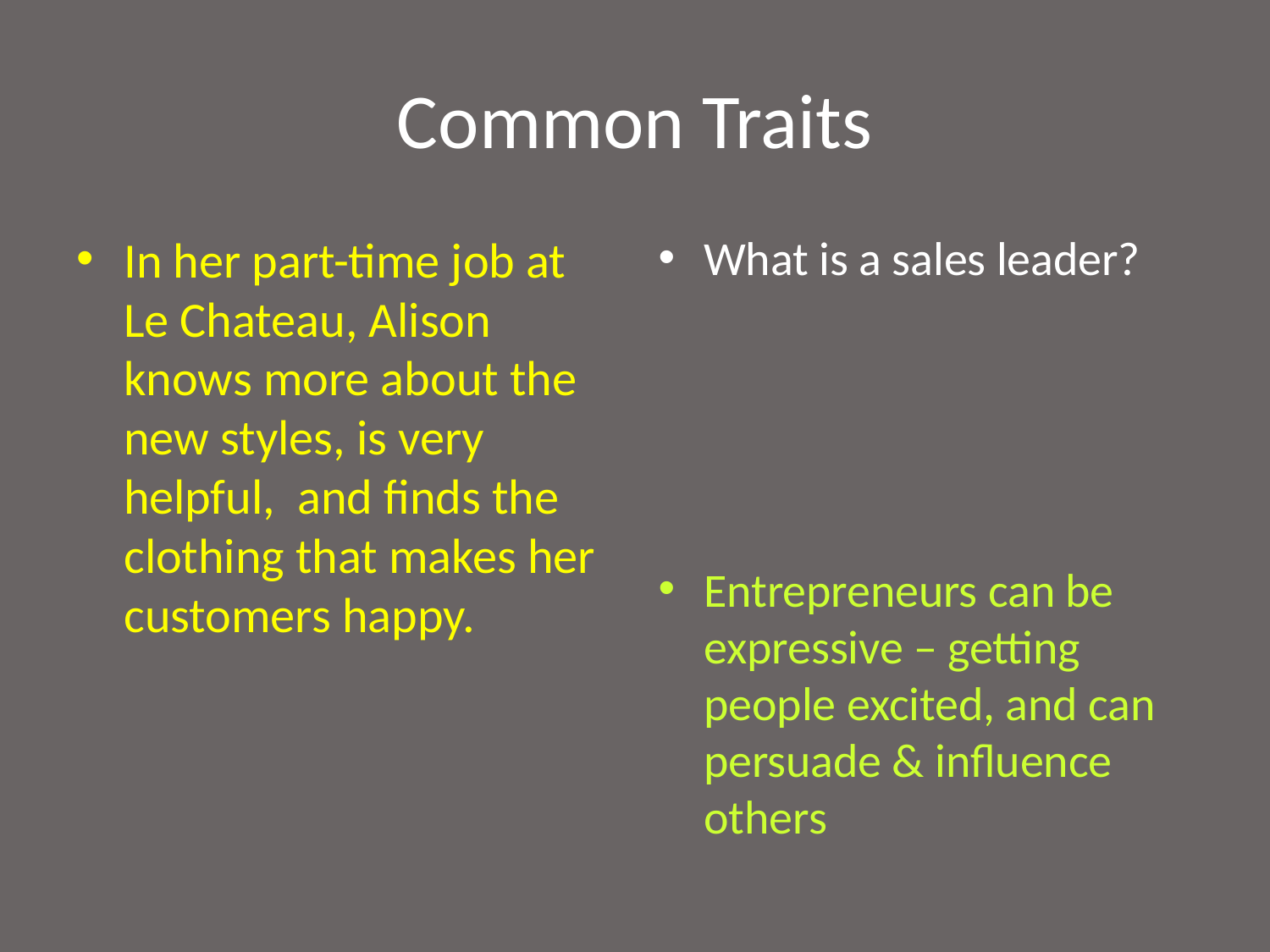

# Common Traits
In her part-time job at Le Chateau, Alison knows more about the new styles, is very helpful,  and finds the  clothing that makes her customers happy.
What is a sales leader?

Entrepreneurs can be expressive – getting people excited, and can persuade & influence others